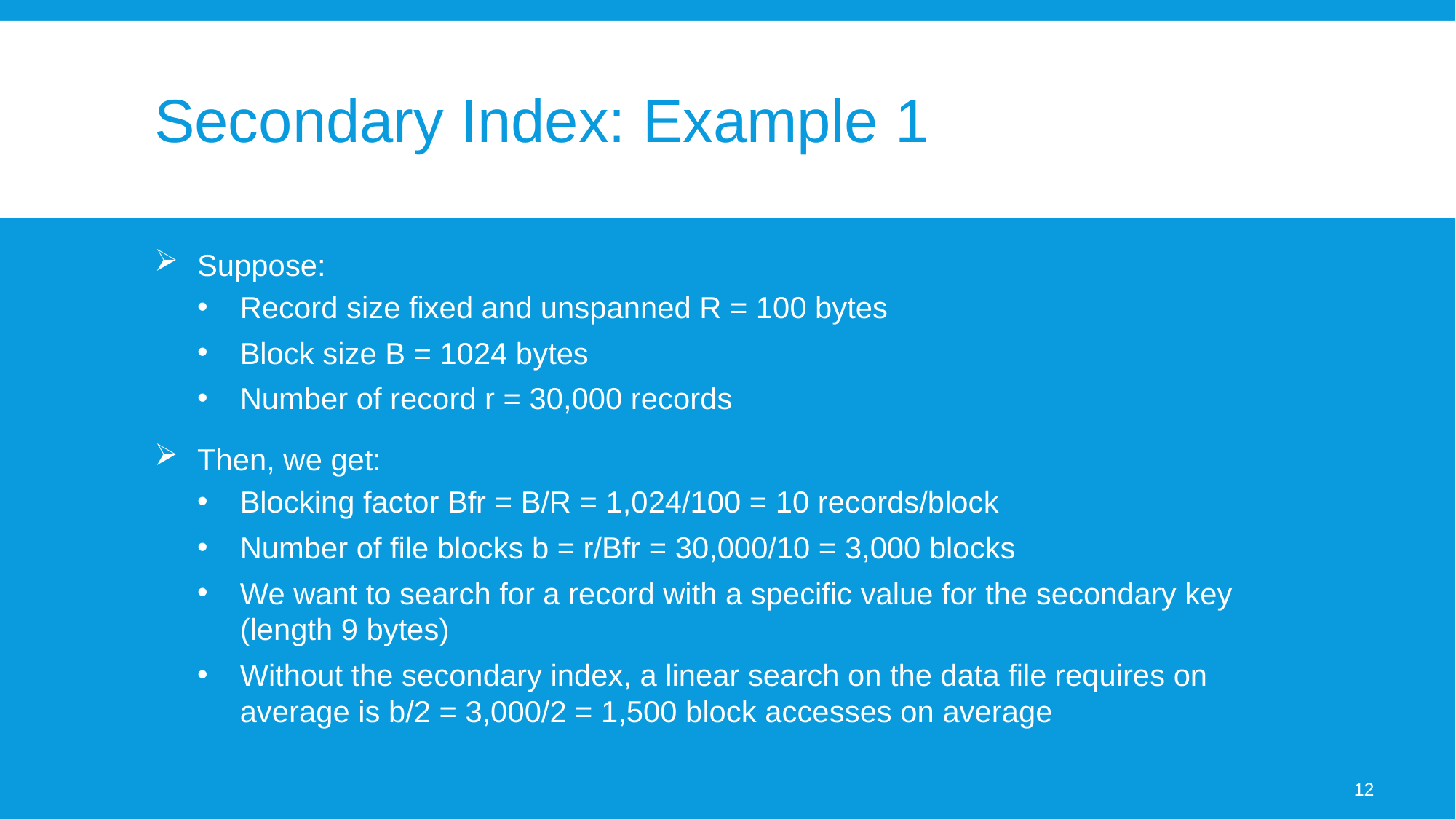

# Secondary Index: Example 1
Suppose:
Record size fixed and unspanned R = 100 bytes
Block size B = 1024 bytes
Number of record r = 30,000 records
Then, we get:
Blocking factor Bfr = B/R = 1,024/100 = 10 records/block
Number of file blocks b = r/Bfr = 30,000/10 = 3,000 blocks
We want to search for a record with a specific value for the secondary key (length 9 bytes)
Without the secondary index, a linear search on the data file requires on average is b/2 = 3,000/2 = 1,500 block accesses on average

12